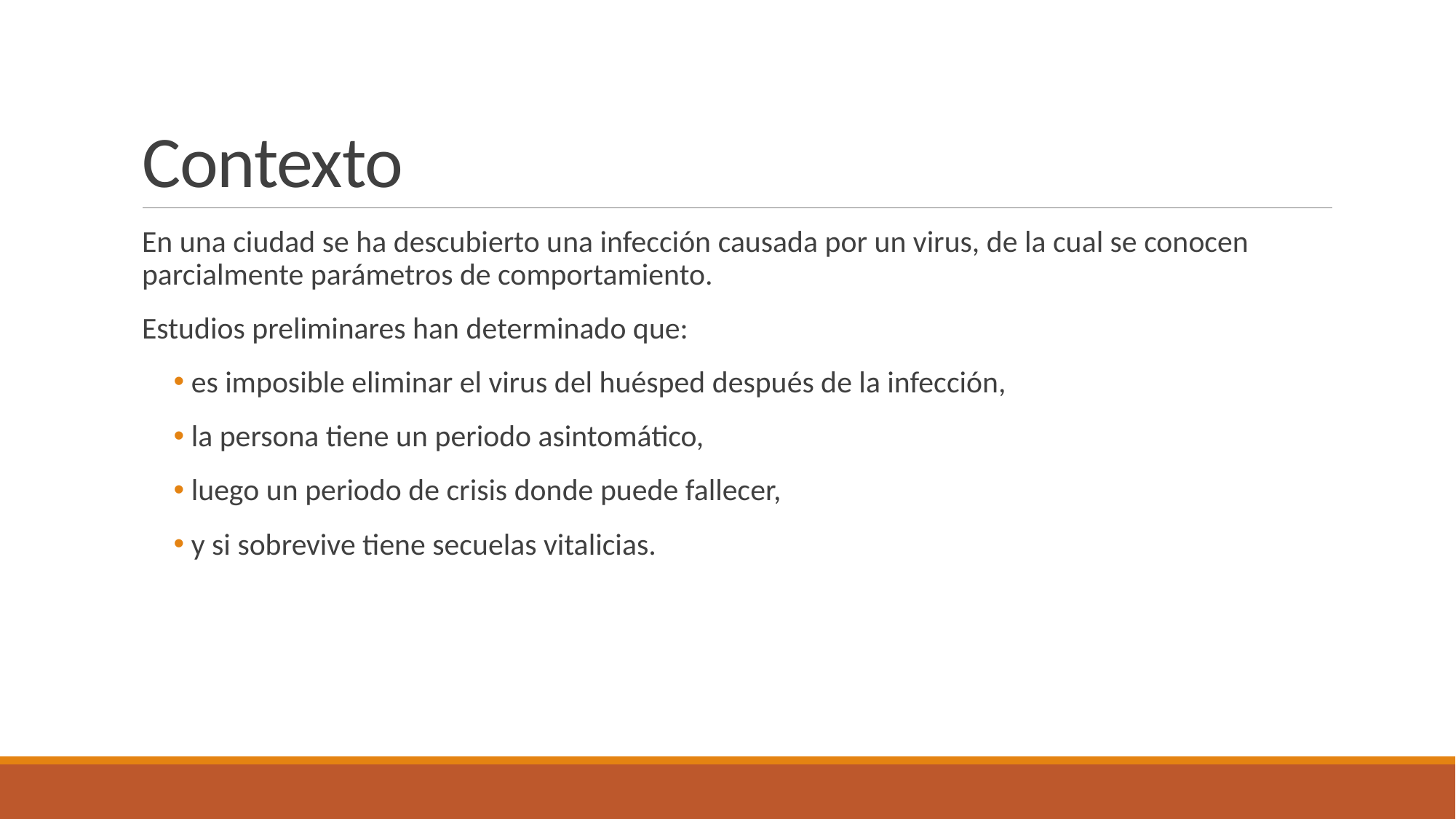

# Contexto
En una ciudad se ha descubierto una infección causada por un virus, de la cual se conocen parcialmente parámetros de comportamiento.
Estudios preliminares han determinado que:
 es imposible eliminar el virus del huésped después de la infección,
 la persona tiene un periodo asintomático,
 luego un periodo de crisis donde puede fallecer,
 y si sobrevive tiene secuelas vitalicias.